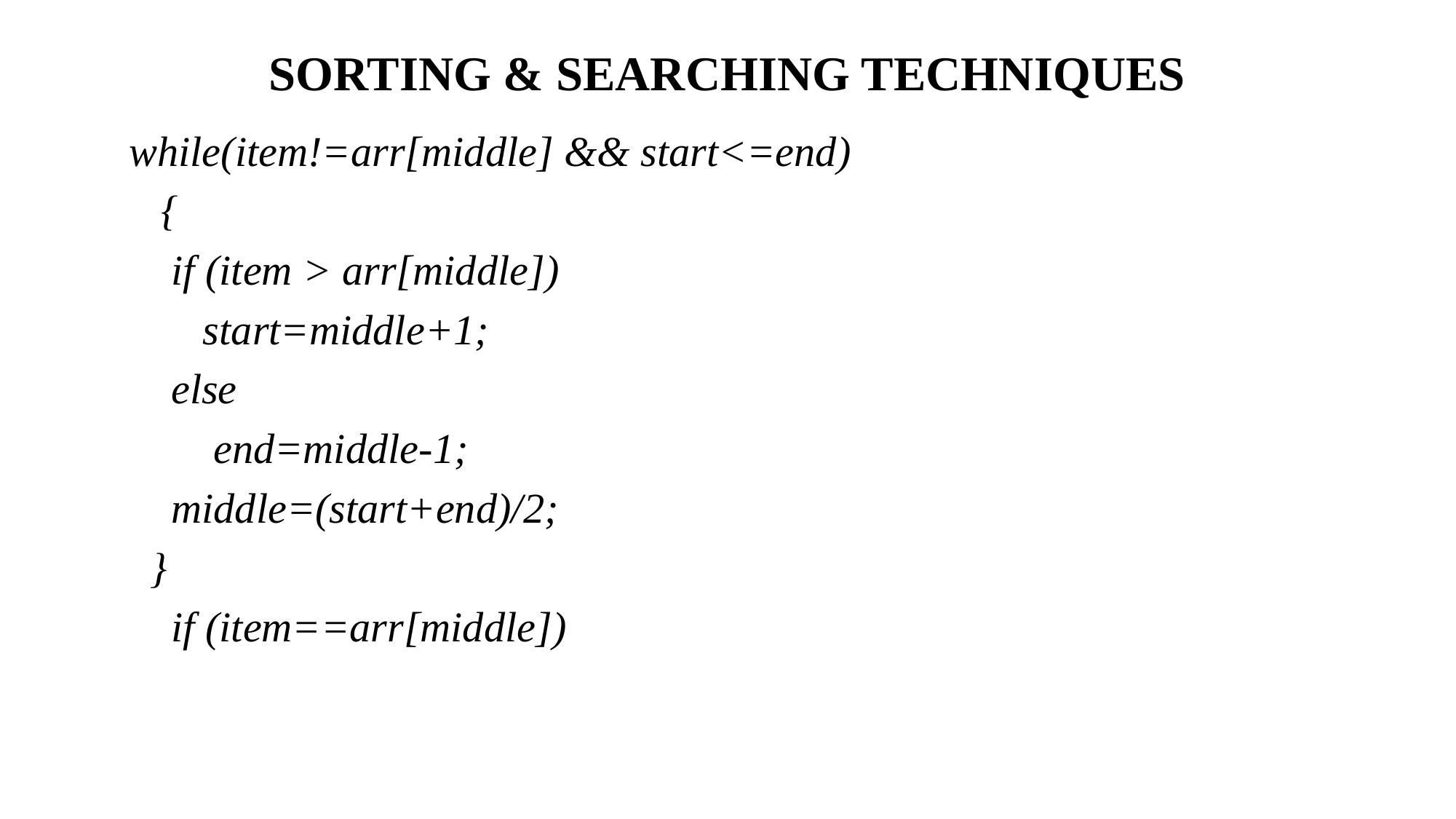

# SORTING & SEARCHING TECHNIQUES
while(item!=arr[middle] && start<=end)
   {
    if (item > arr[middle])
       start=middle+1;
    else
        end=middle-1;
    middle=(start+end)/2;
  }
    if (item==arr[middle])